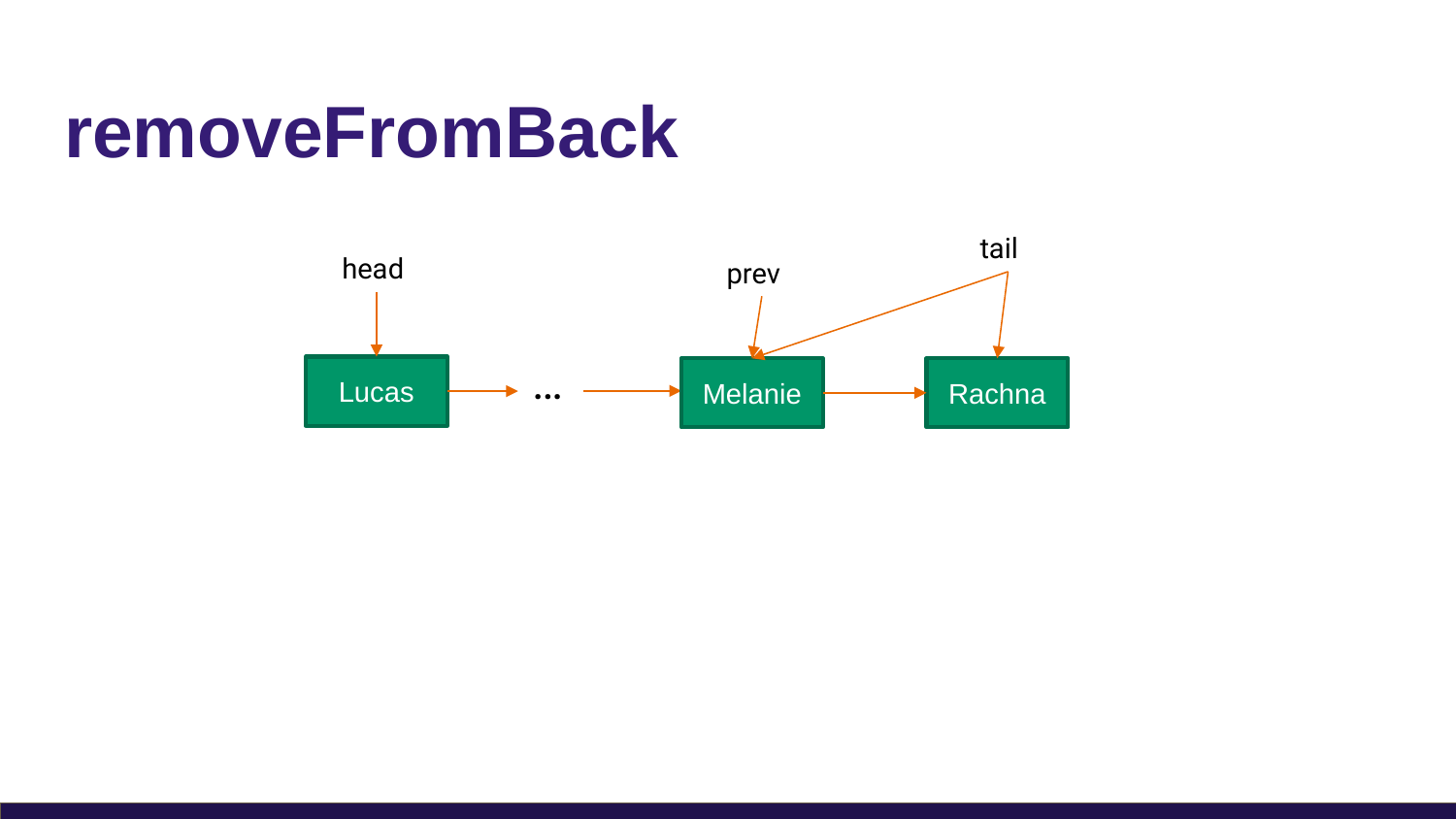

# removeFromBack
tail
head
prev
…
Lucas
Melanie
Rachna